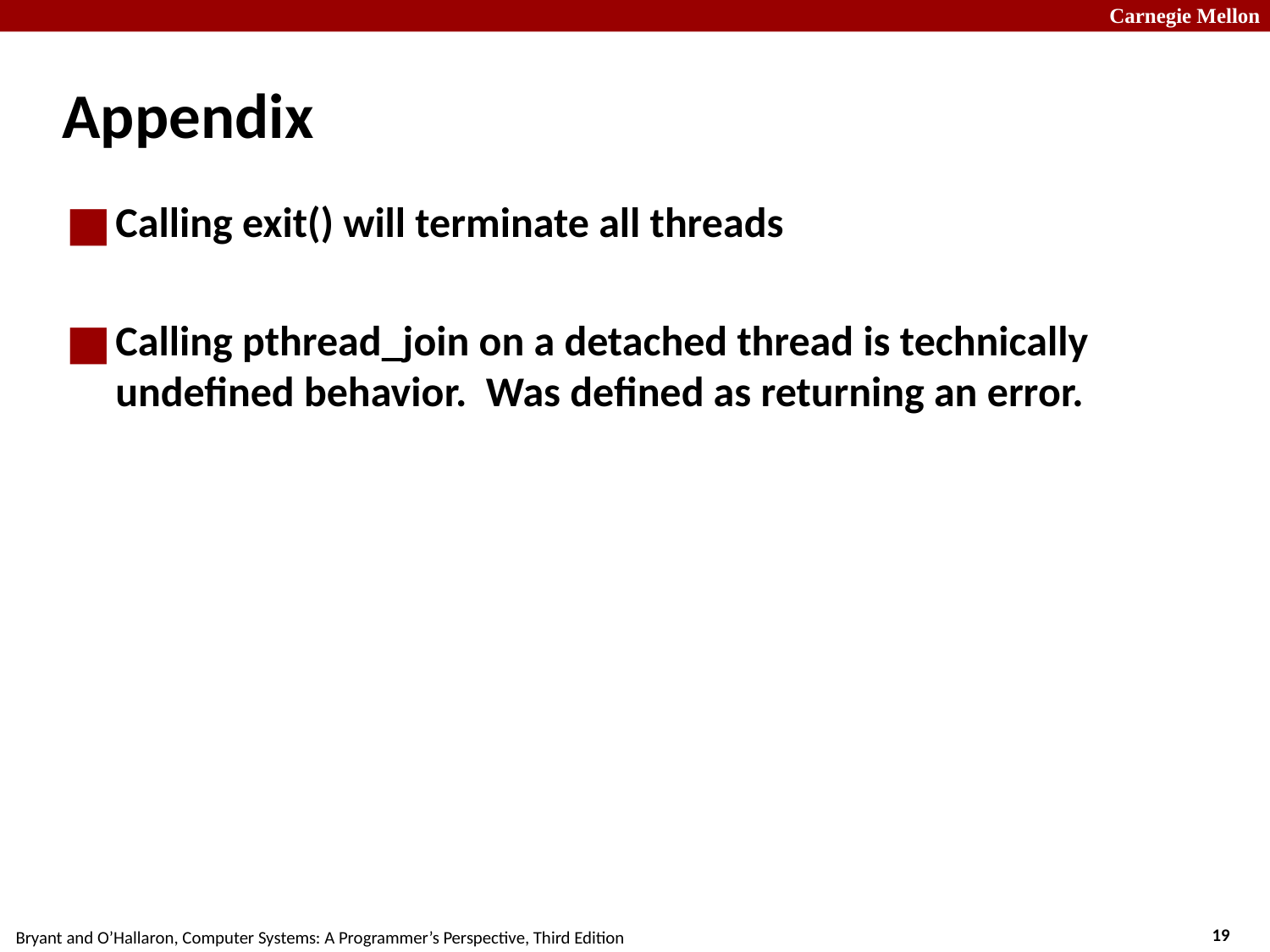

Appendix
Calling exit() will terminate all threads

Calling pthread_join on a detached thread is technically undefined behavior.  Was defined as returning an error.